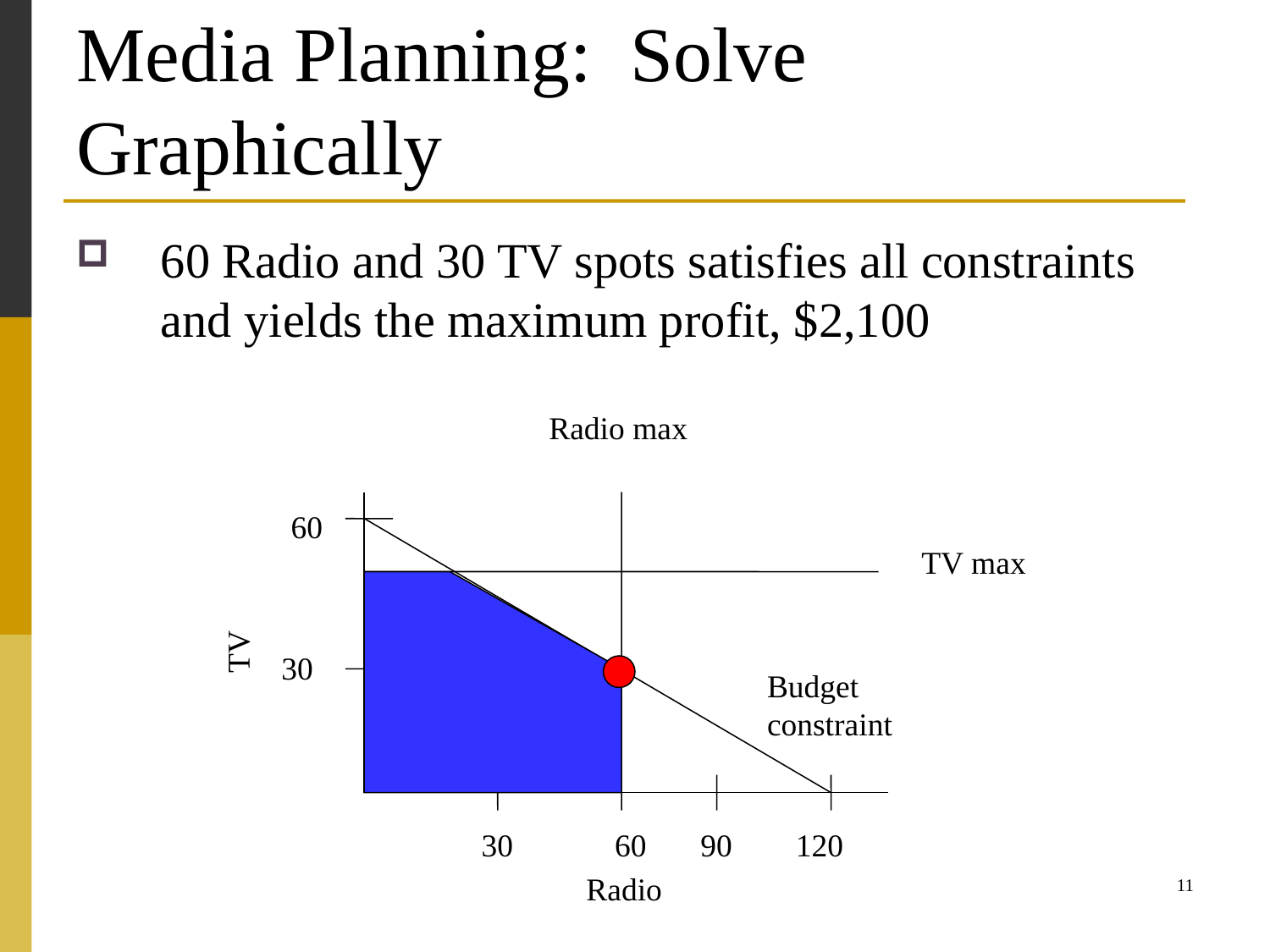

# Media Planning:  Solve Graphically
60 Radio and 30 TV spots satisfies all constraints and yields the maximum profit, $2,100
Radio max

60

TV max

TV
30
Budget constraint

30
60
90
120
Radio

11